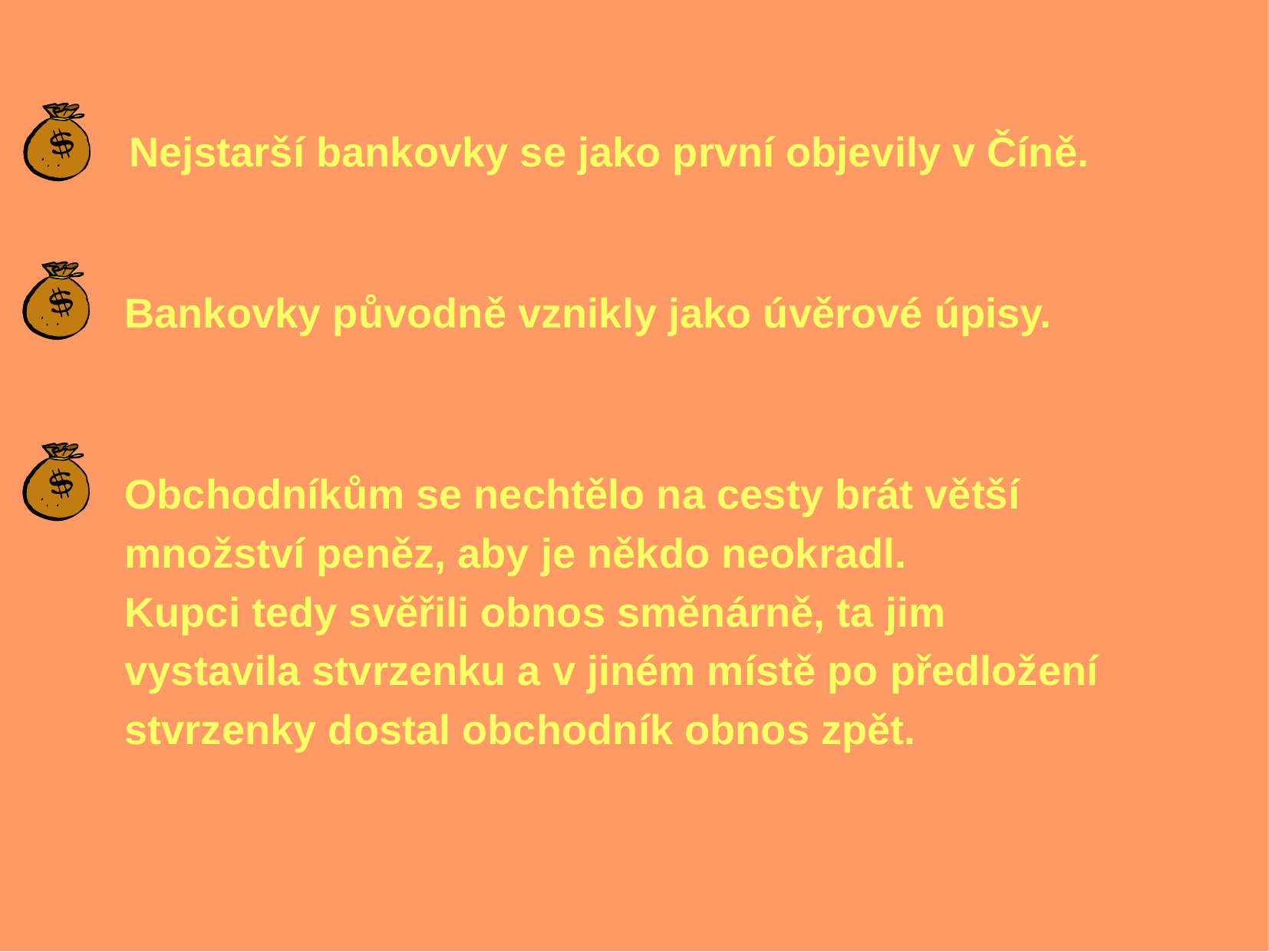

Nejstarší bankovky se jako první objevily v Číně.

Bankovky původně vznikly jako úvěrové úpisy.

Obchodníkům se nechtělo na cesty brát větší
množství peněz, aby je někdo neokradl.
Kupci tedy svěřili obnos směnárně, ta jim
vystavila stvrzenku a v jiném místě po předložení
stvrzenky dostal obchodník obnos zpět.